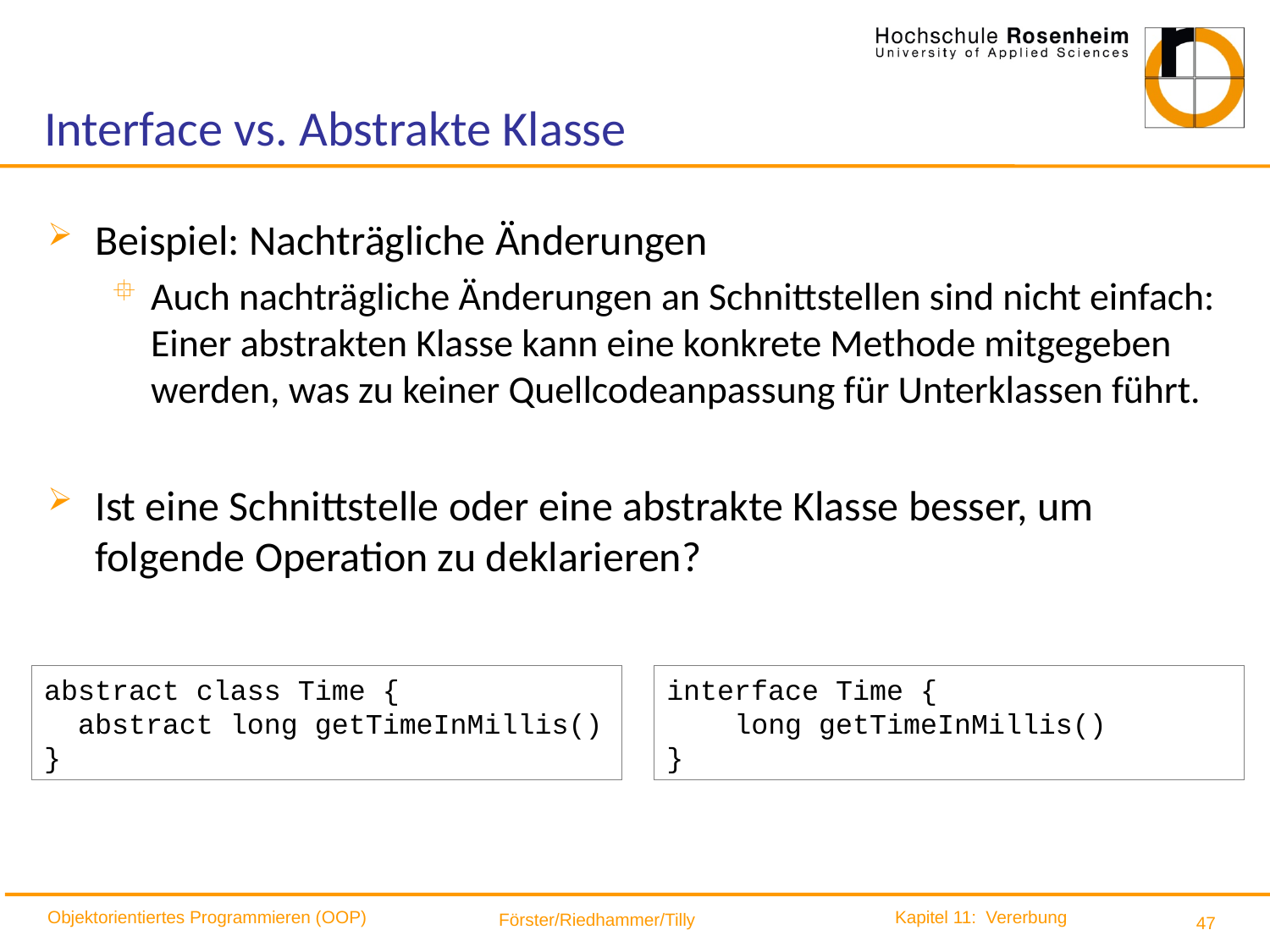

# Interface vs. Abstrakte Klasse
Beispiel: Nachträgliche Änderungen
Auch nachträgliche Änderungen an Schnittstellen sind nicht einfach: Einer abstrakten Klasse kann eine konkrete Methode mitgegeben werden, was zu keiner Quellcodeanpassung für Unterklassen führt.

Ist eine Schnittstelle oder eine abstrakte Klasse besser, um folgende Operation zu deklarieren?

abstract class Time {
  abstract long getTimeInMillis()
}
interface Time {
    long getTimeInMillis()
}